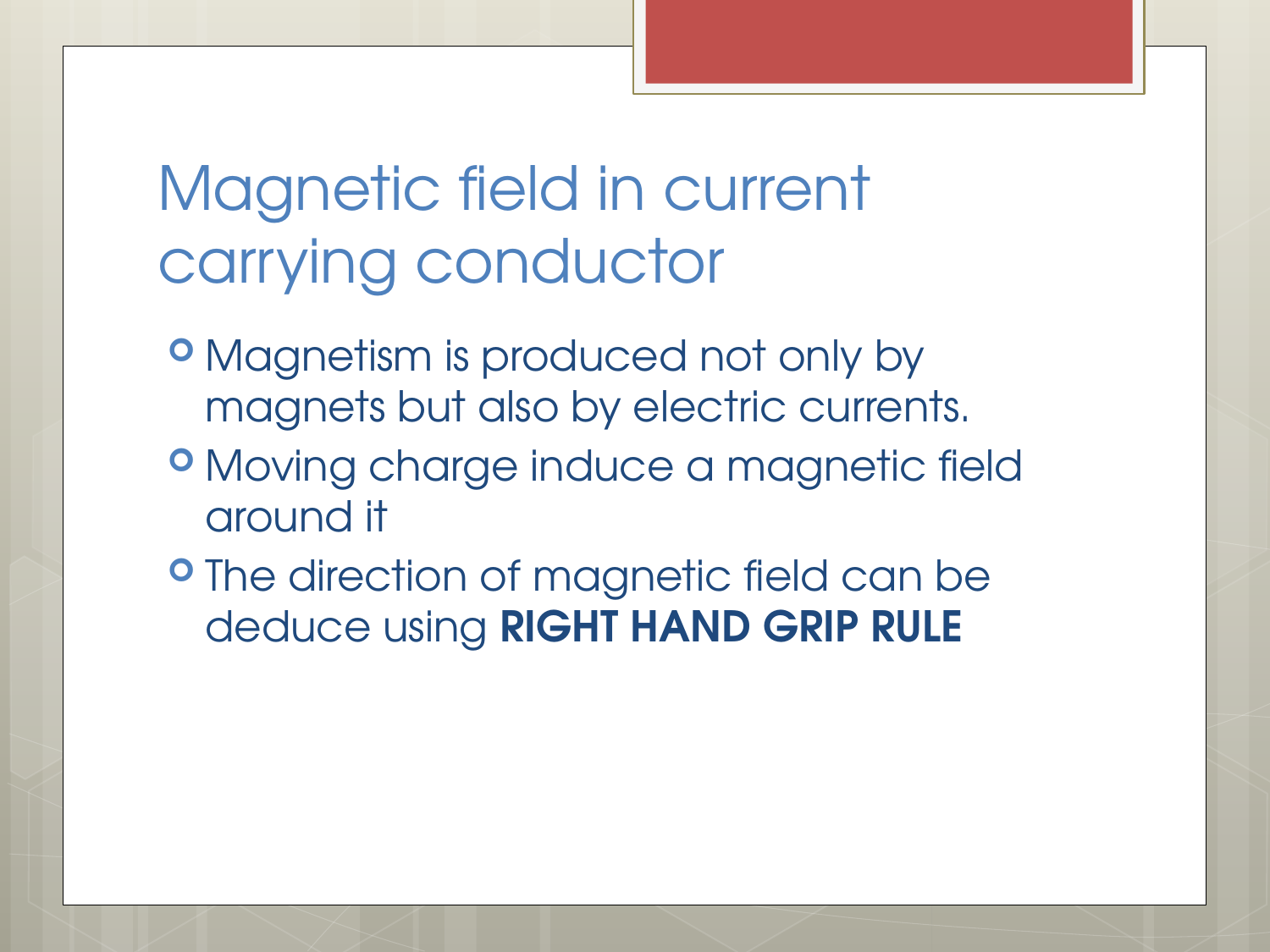

# Magnetic field in current carrying conductor
Magnetism is produced not only by magnets but also by electric currents.
Moving charge induce a magnetic field around it
The direction of magnetic field can be deduce using RIGHT HAND GRIP RULE